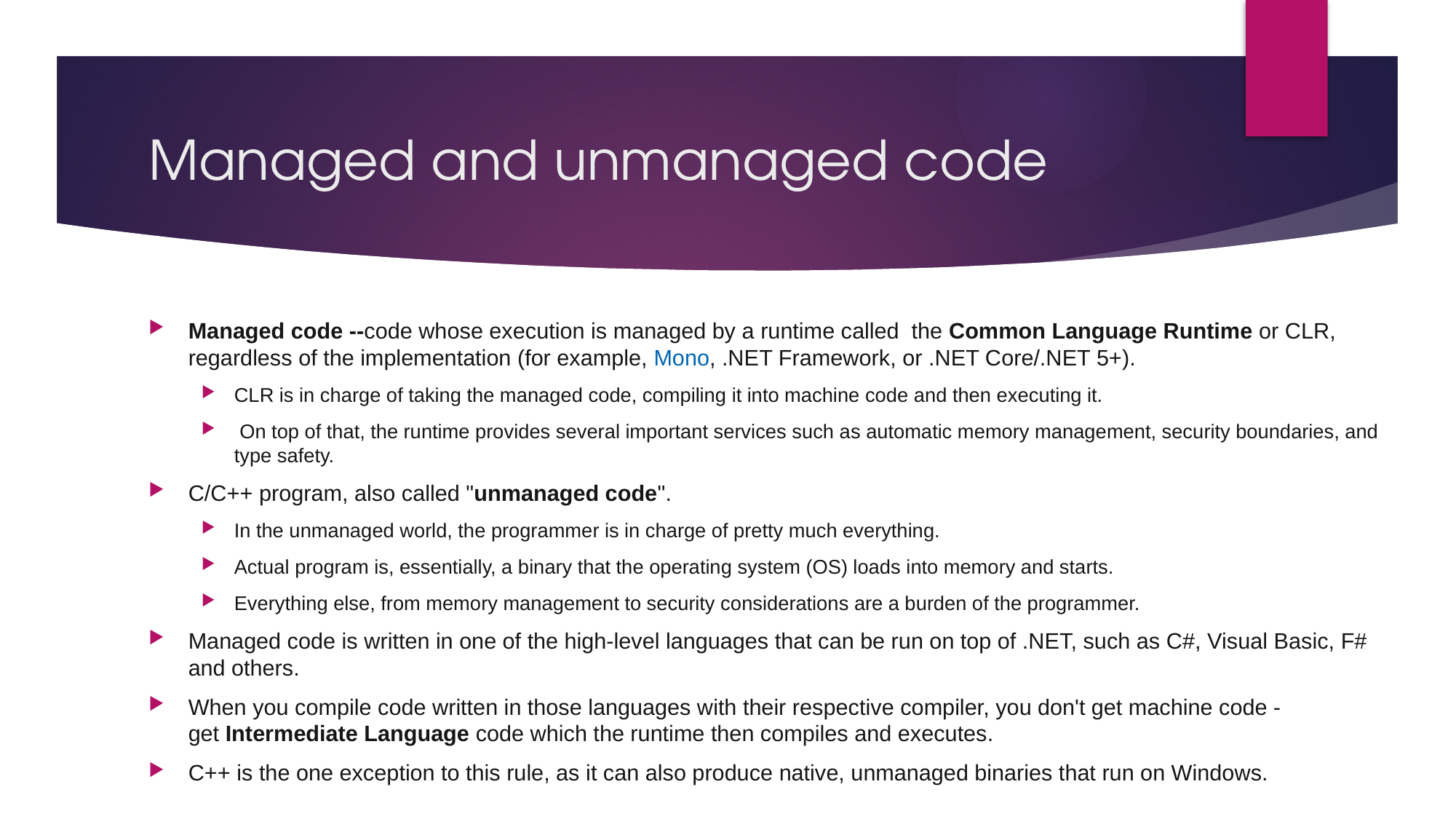

# Managed and unmanaged code
Managed code --code whose execution is managed by a runtime called  the Common Language Runtime or CLR, regardless of the implementation (for example, Mono, .NET Framework, or .NET Core/.NET 5+).
CLR is in charge of taking the managed code, compiling it into machine code and then executing it.
 On top of that, the runtime provides several important services such as automatic memory management, security boundaries, and type safety.
C/C++ program, also called "unmanaged code".
In the unmanaged world, the programmer is in charge of pretty much everything.
Actual program is, essentially, a binary that the operating system (OS) loads into memory and starts.
Everything else, from memory management to security considerations are a burden of the programmer.
Managed code is written in one of the high-level languages that can be run on top of .NET, such as C#, Visual Basic, F# and others.
When you compile code written in those languages with their respective compiler, you don't get machine code -get Intermediate Language code which the runtime then compiles and executes.
C++ is the one exception to this rule, as it can also produce native, unmanaged binaries that run on Windows.